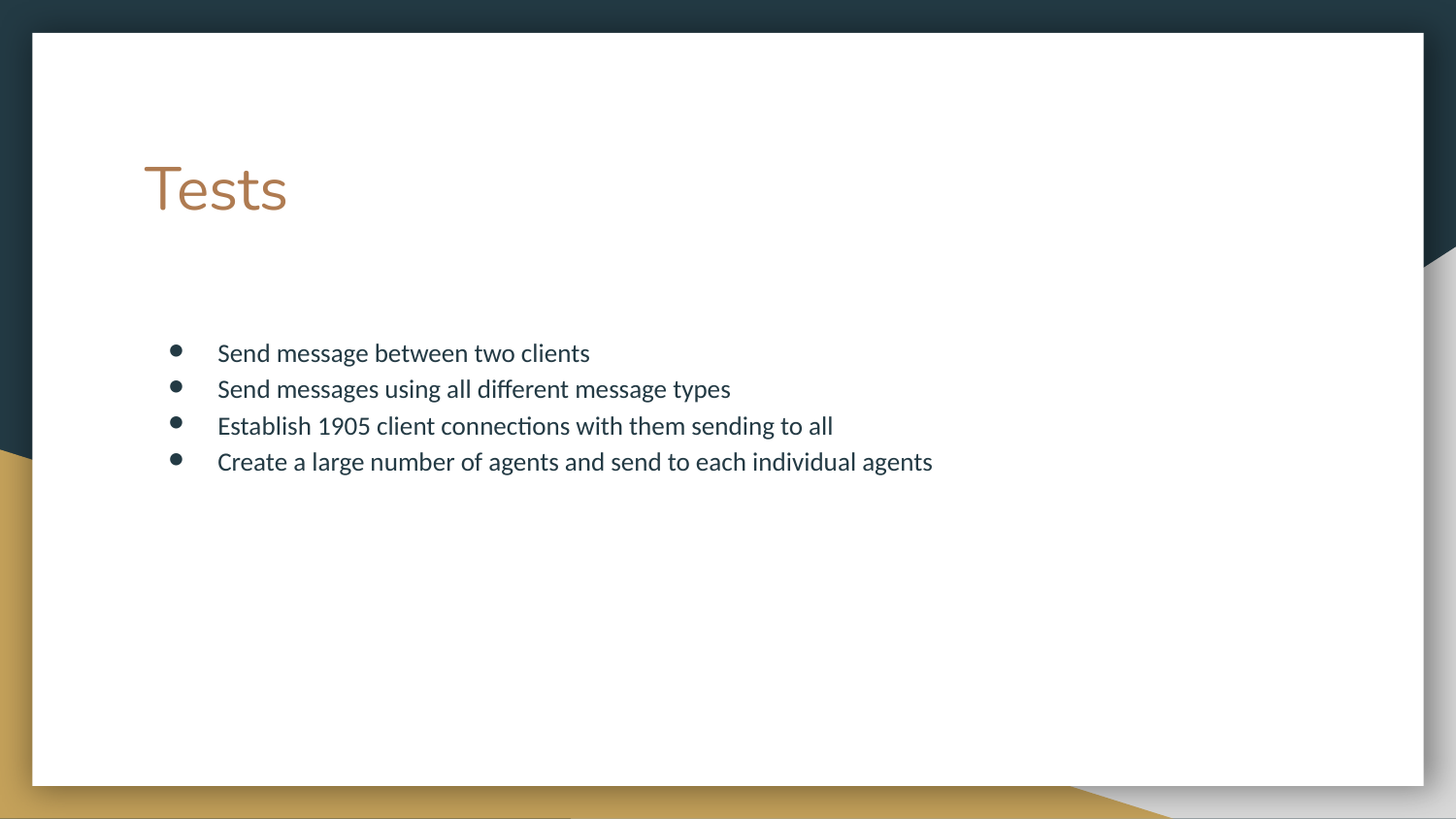

# Tests
Send message between two clients
Send messages using all different message types
Establish 1905 client connections with them sending to all
Create a large number of agents and send to each individual agents